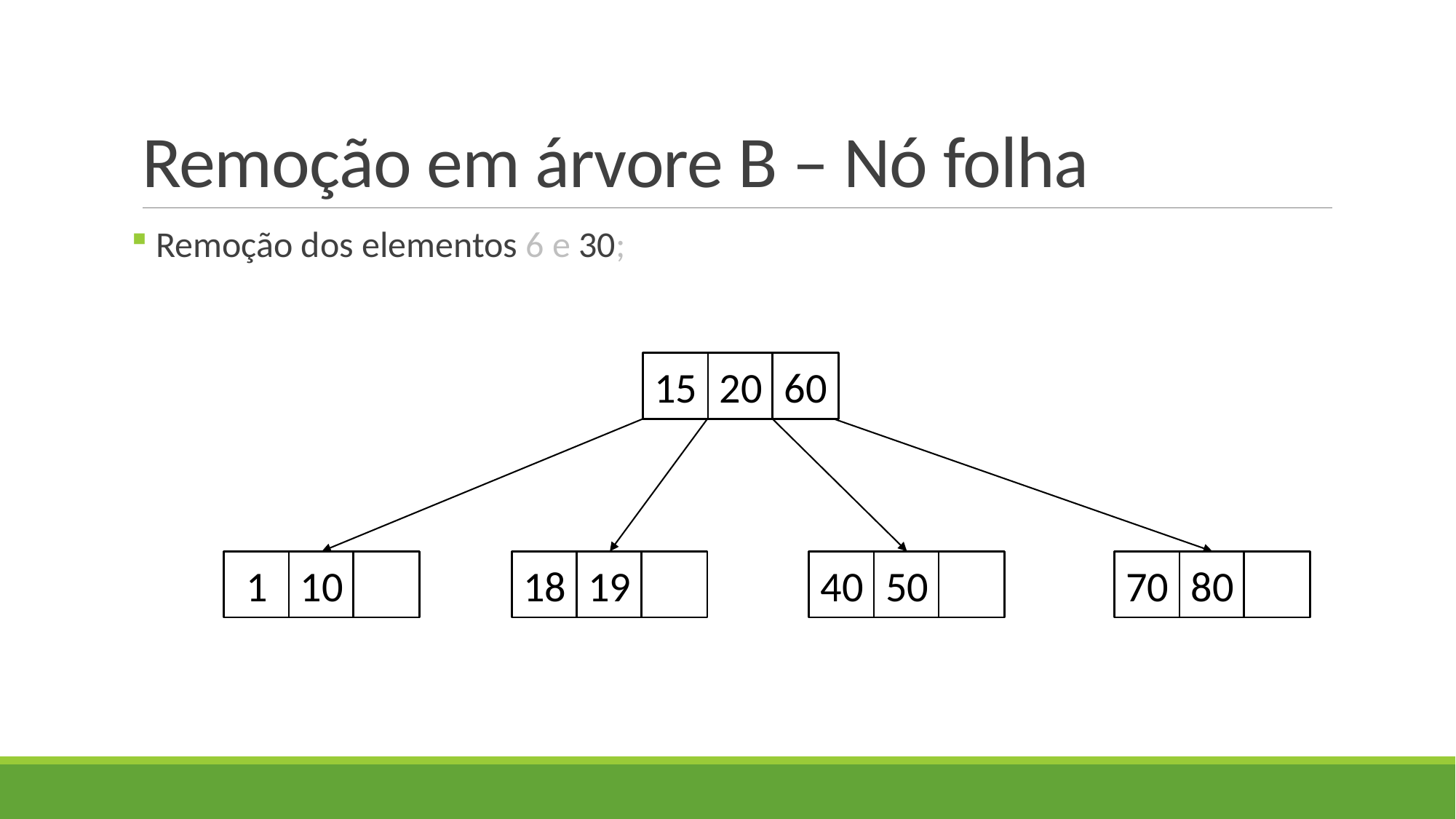

# Remoção em árvore B – Nó folha
 Remoção dos elementos 6 e 30;
15
20
60
1
10

18
19

40
50

70
80